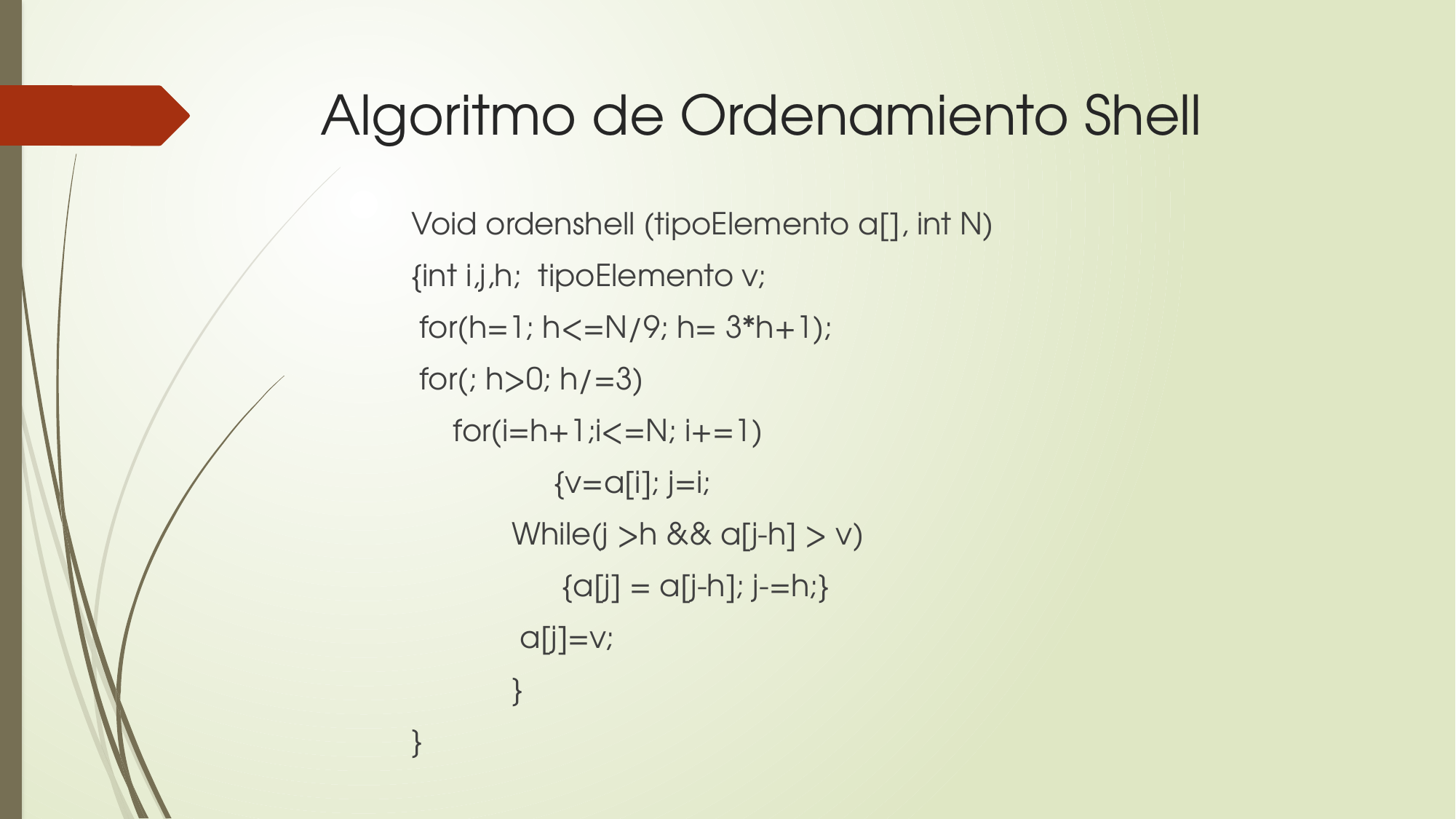

# Algoritmo de Ordenamiento Shell
Void ordenshell (tipoElemento a[], int N)
{int i,j,h;  tipoElemento v;
 for(h=1; h<=N/9; h= 3*h+1);
 for(; h>0; h/=3)
     for(i=h+1;i<=N; i+=1)
 	    {v=a[i]; j=i;
            While(j >h && a[j-h] > v)
                  {a[j] = a[j-h]; j-=h;}
             a[j]=v;
            }
}